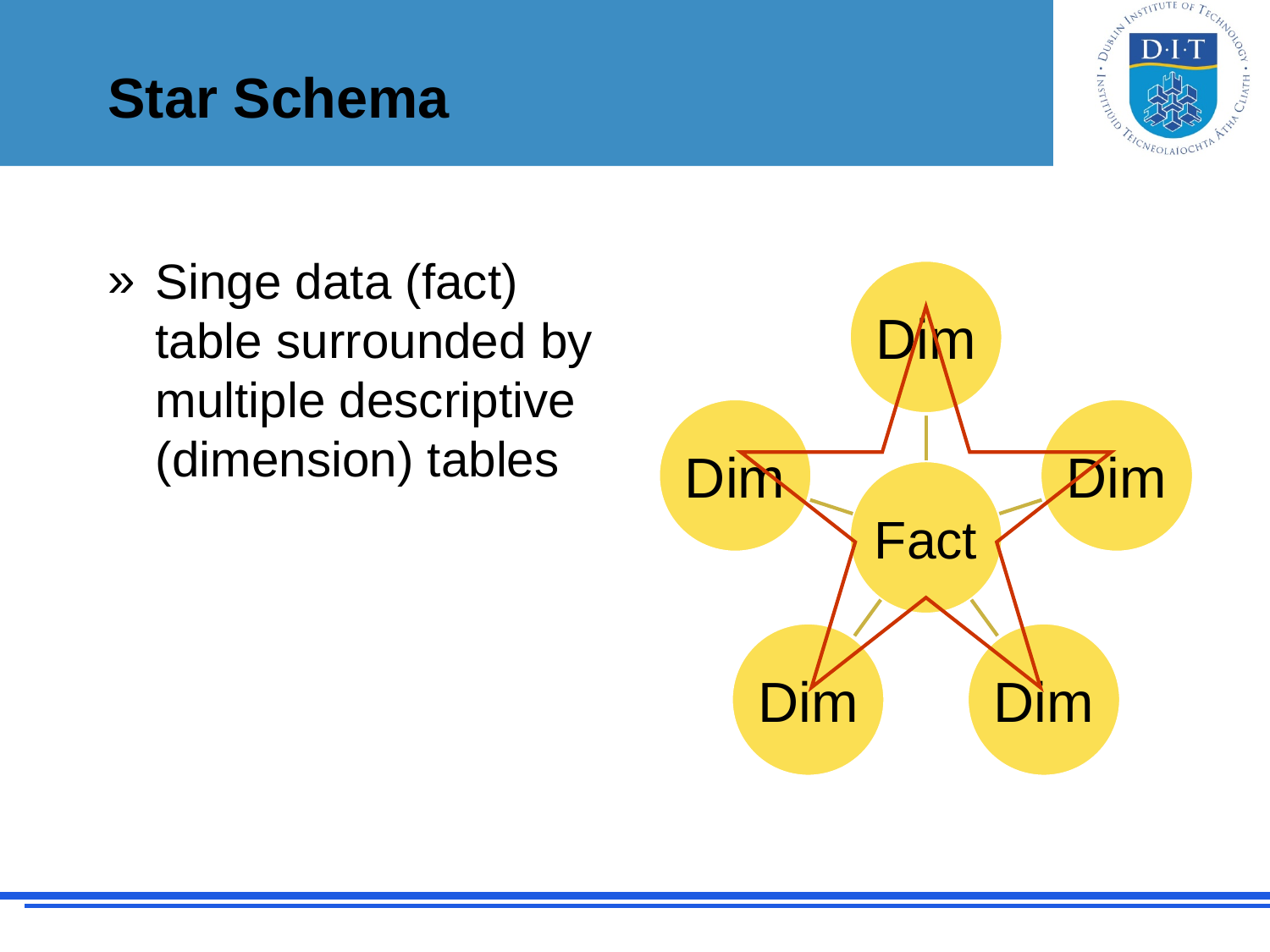

# Star Schema
Fact

Dim

Dim

Dim

Dim

Dim
Singe data (fact) table surrounded by multiple descriptive (dimension) tables